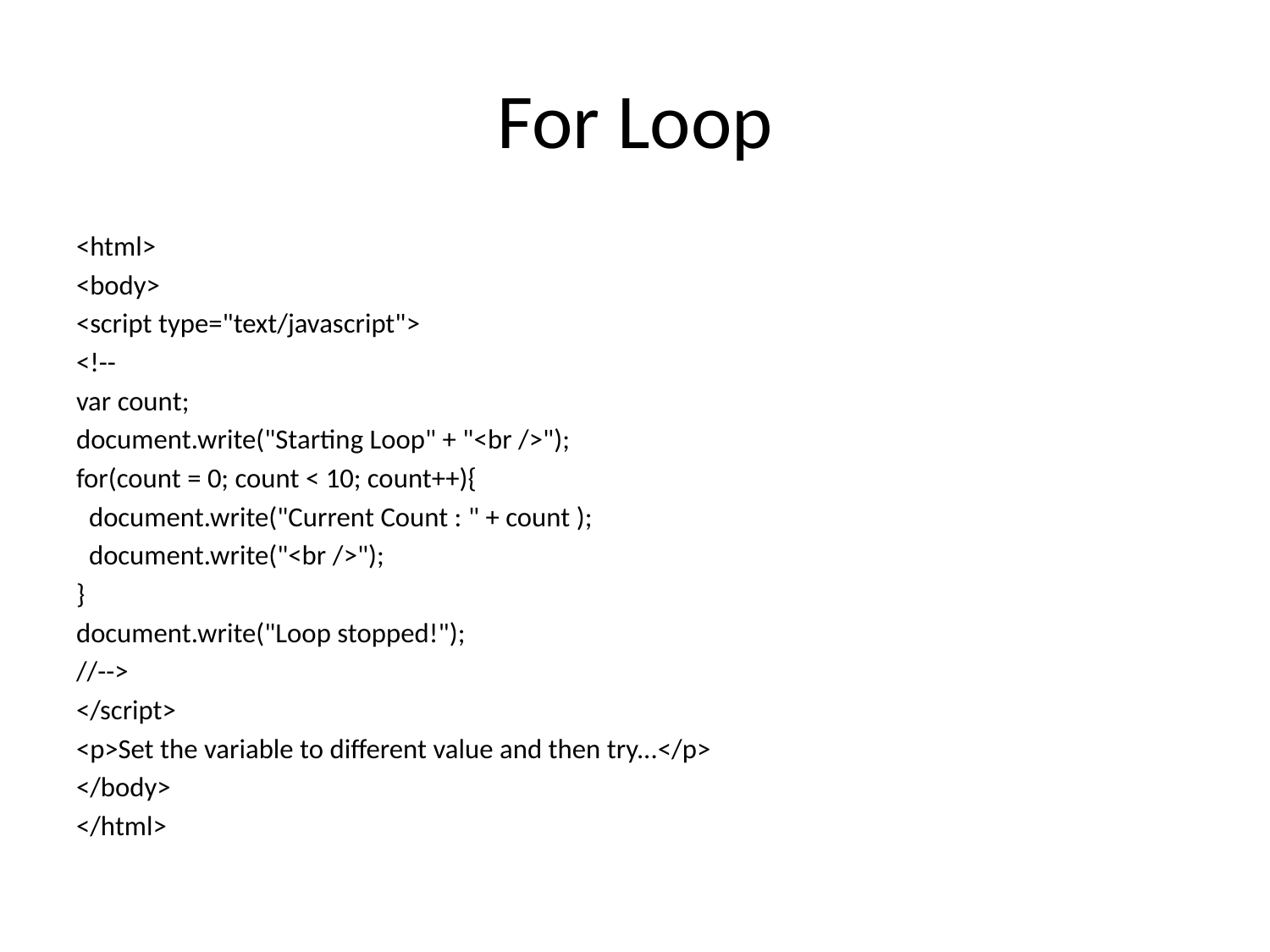

# For Loop
<html>
<body>
<script type="text/javascript">
<!--
var count;
document.write("Starting Loop" + "<br />");
for(count = 0; count < 10; count++){
  document.write("Current Count : " + count );
  document.write("<br />");
}
document.write("Loop stopped!");
//-->
</script>
<p>Set the variable to different value and then try...</p>
</body>
</html>